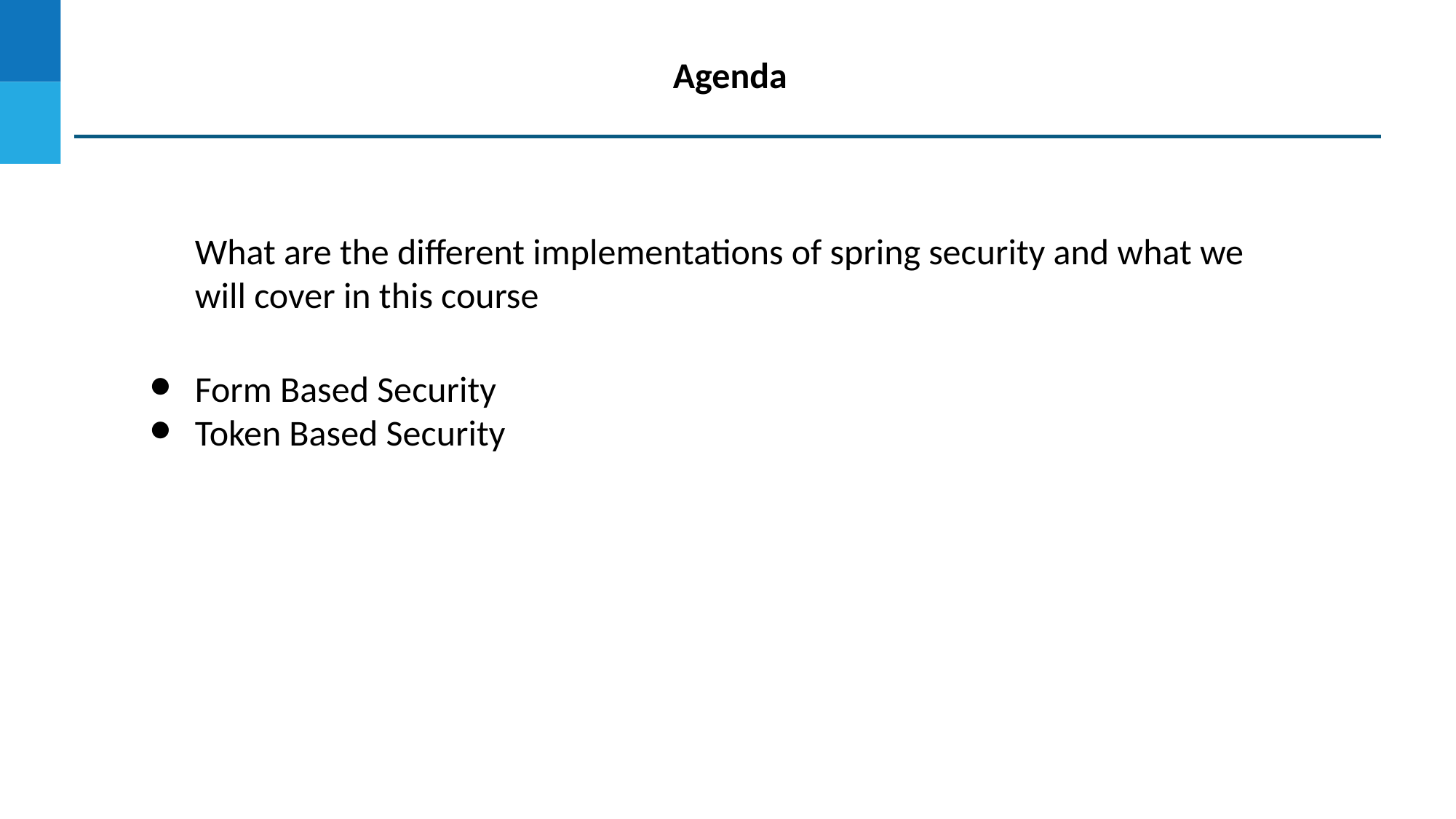

Agenda
What are the different implementations of spring security and what we will cover in this course

Form Based Security
Token Based Security